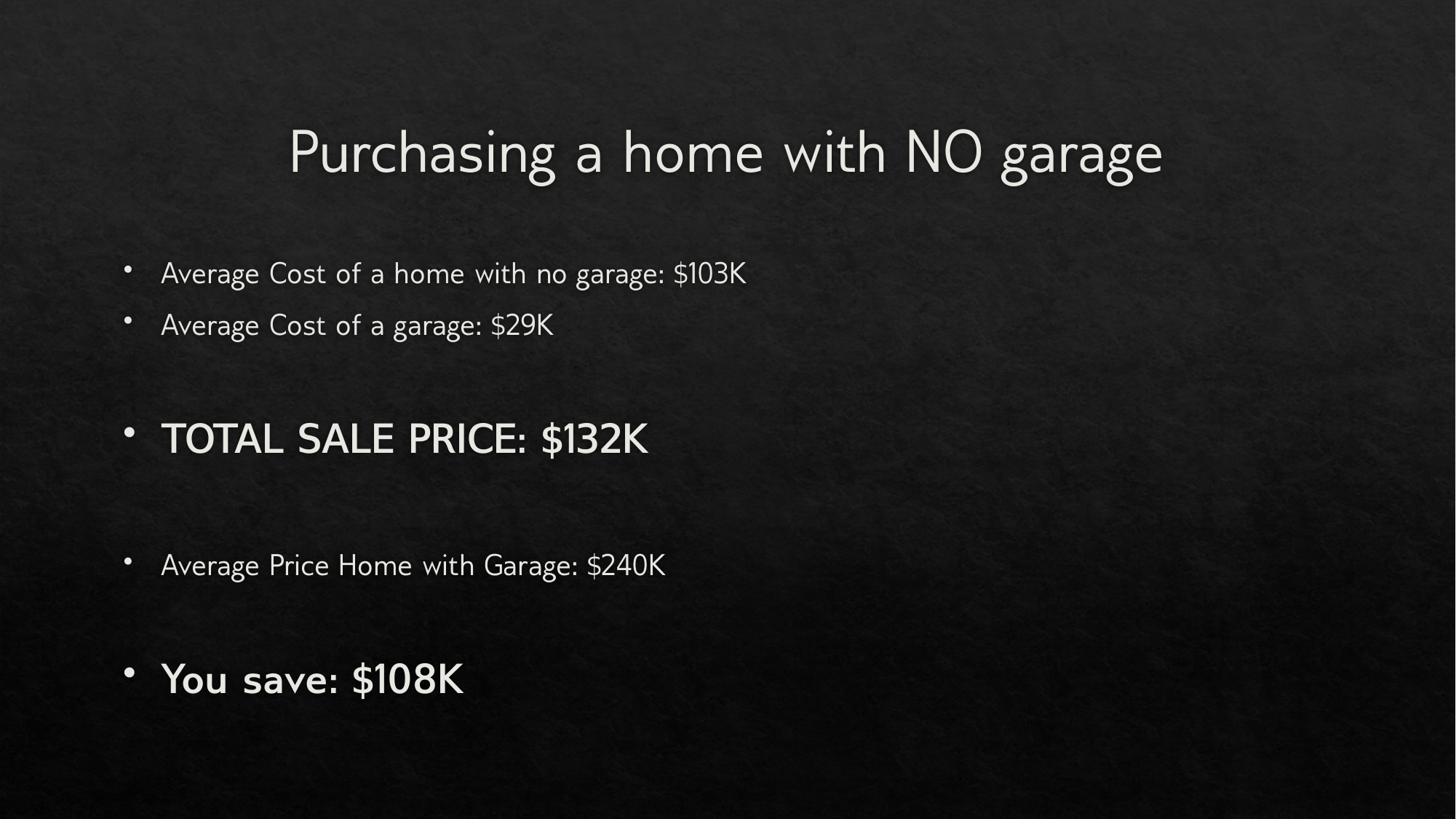

# Purchasing a home with NO garage
Average Cost of a home with no garage: $103K
Average Cost of a garage: $29K

TOTAL SALE PRICE: $132K

Average Price Home with Garage: $240K

You save: $108K